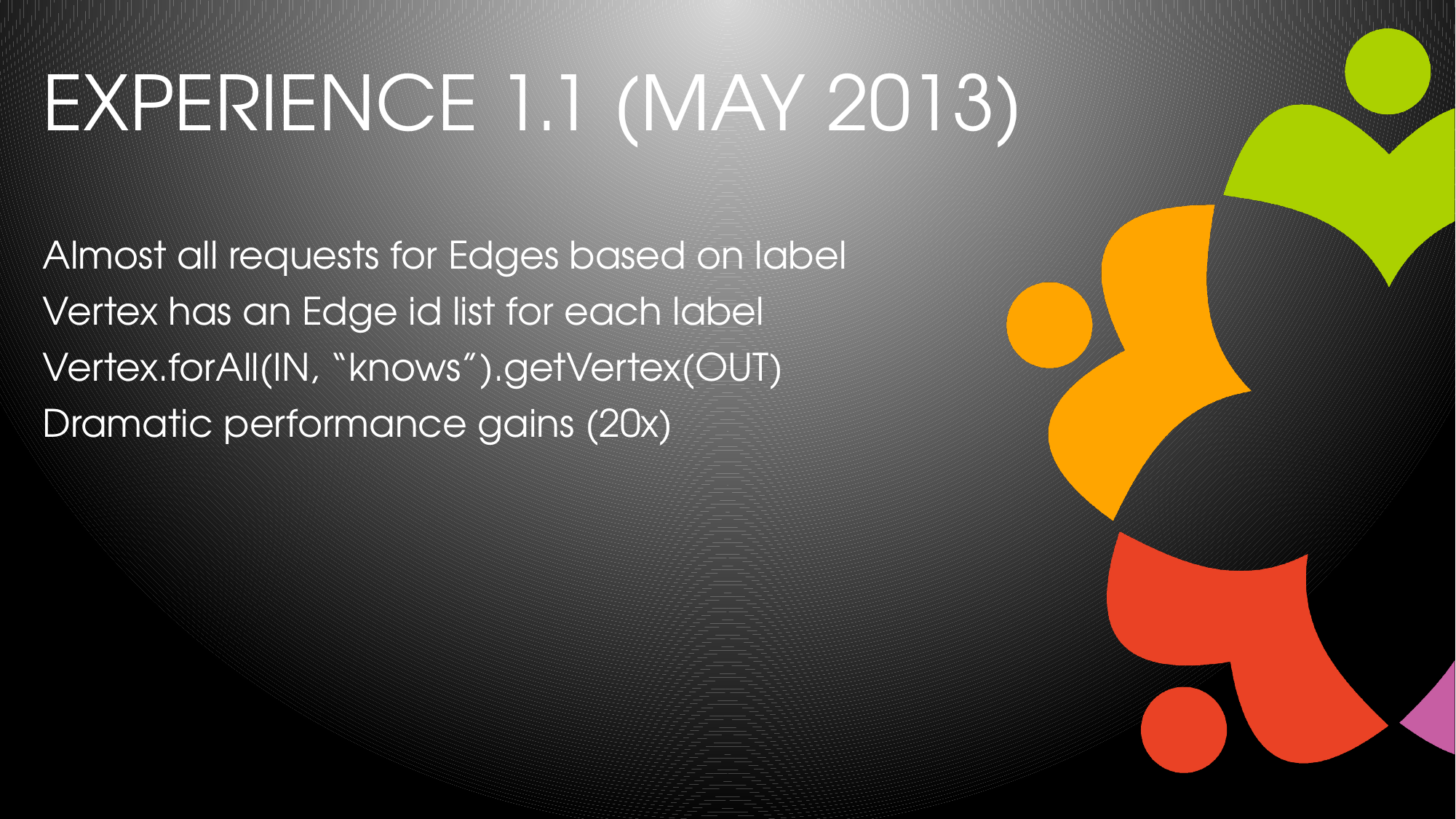

# Experience 1.1 (May 2013)
Almost all requests for Edges based on label
Vertex has an Edge id list for each label
Vertex.forAll(IN, “knows”).getVertex(OUT)
Dramatic performance gains (20x)